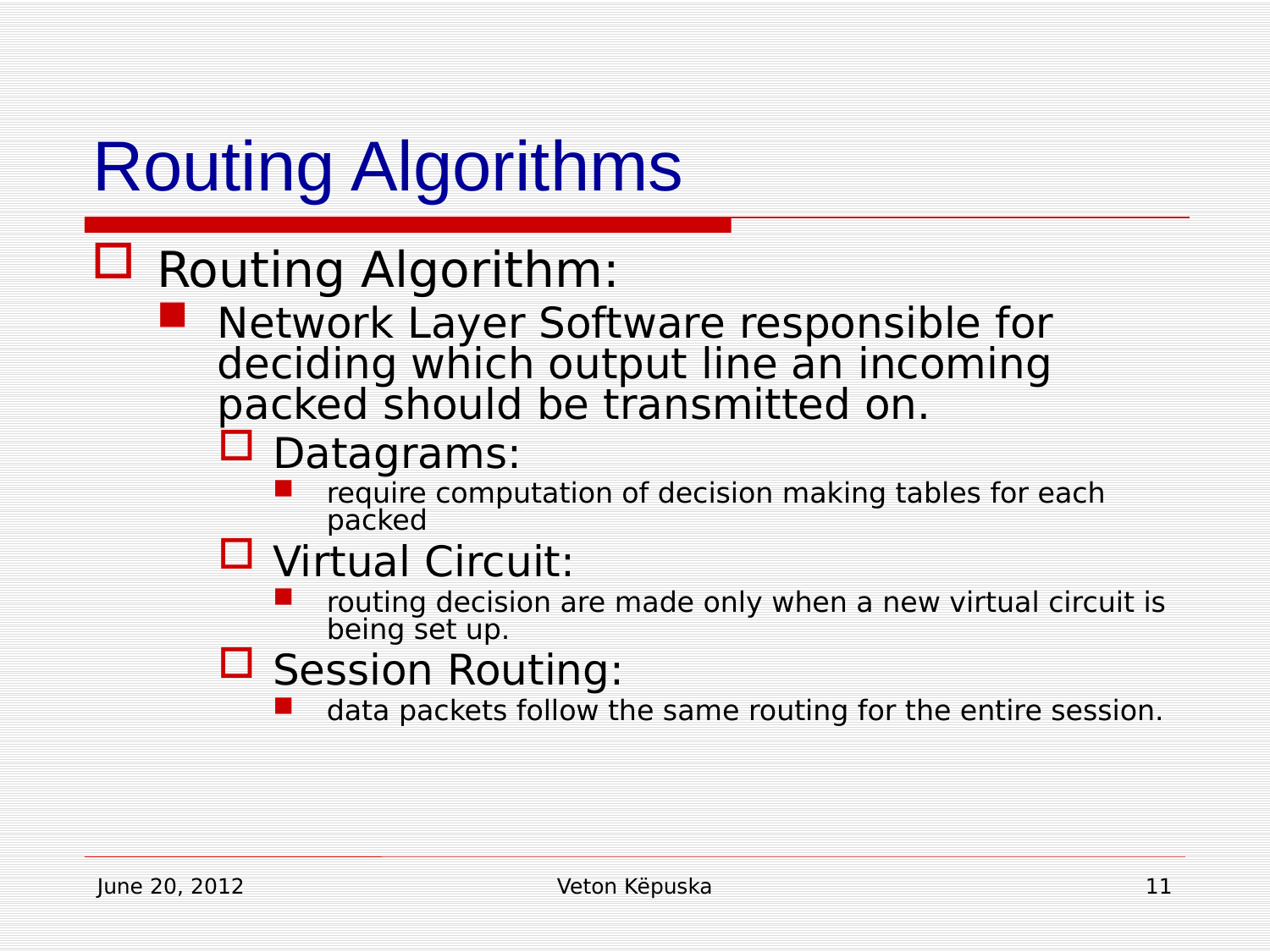

# Routing Algorithms
Routing Algorithm:
Network Layer Software responsible for deciding which output line an incoming packed should be transmitted on.
Datagrams:
require computation of decision making tables for each packed
Virtual Circuit:
routing decision are made only when a new virtual circuit is being set up.
Session Routing:
data packets follow the same routing for the entire session.
June 20, 2012
Veton Këpuska
11